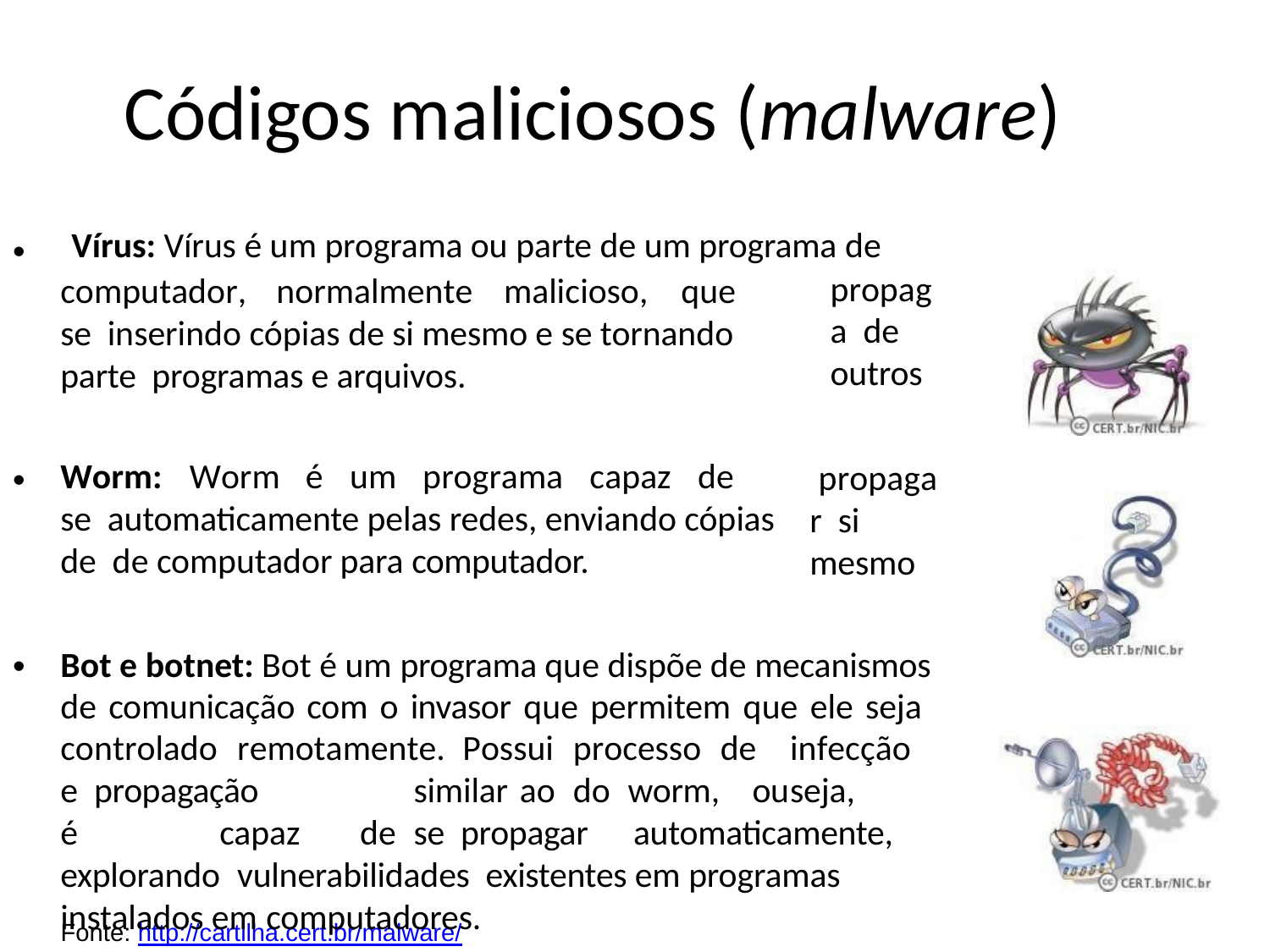

# Códigos maliciosos (malware)
Vírus: Vírus é um programa ou parte de um programa de
•
computador,	normalmente	malicioso,	que	se  inserindo cópias de si mesmo e se tornando parte  programas e arquivos.

Worm:	Worm	é	um	programa	capaz	de	se  automaticamente pelas redes, enviando cópias de  de computador para computador.
propaga  de  outros

propagar  si mesmo
•

Bot e botnet: Bot é um programa que dispõe de mecanismos  de comunicação com o invasor que permitem que ele seja
•
controlado		remotamente.	Possui	processo			de	infecção	e  propagação		similar	ao	do  worm,		ou	seja,		é	capaz	de	se  propagar	automaticamente,	explorando	vulnerabilidades  existentes em programas instalados em computadores.

Fonte: http://cartilha.cert.br/malware/